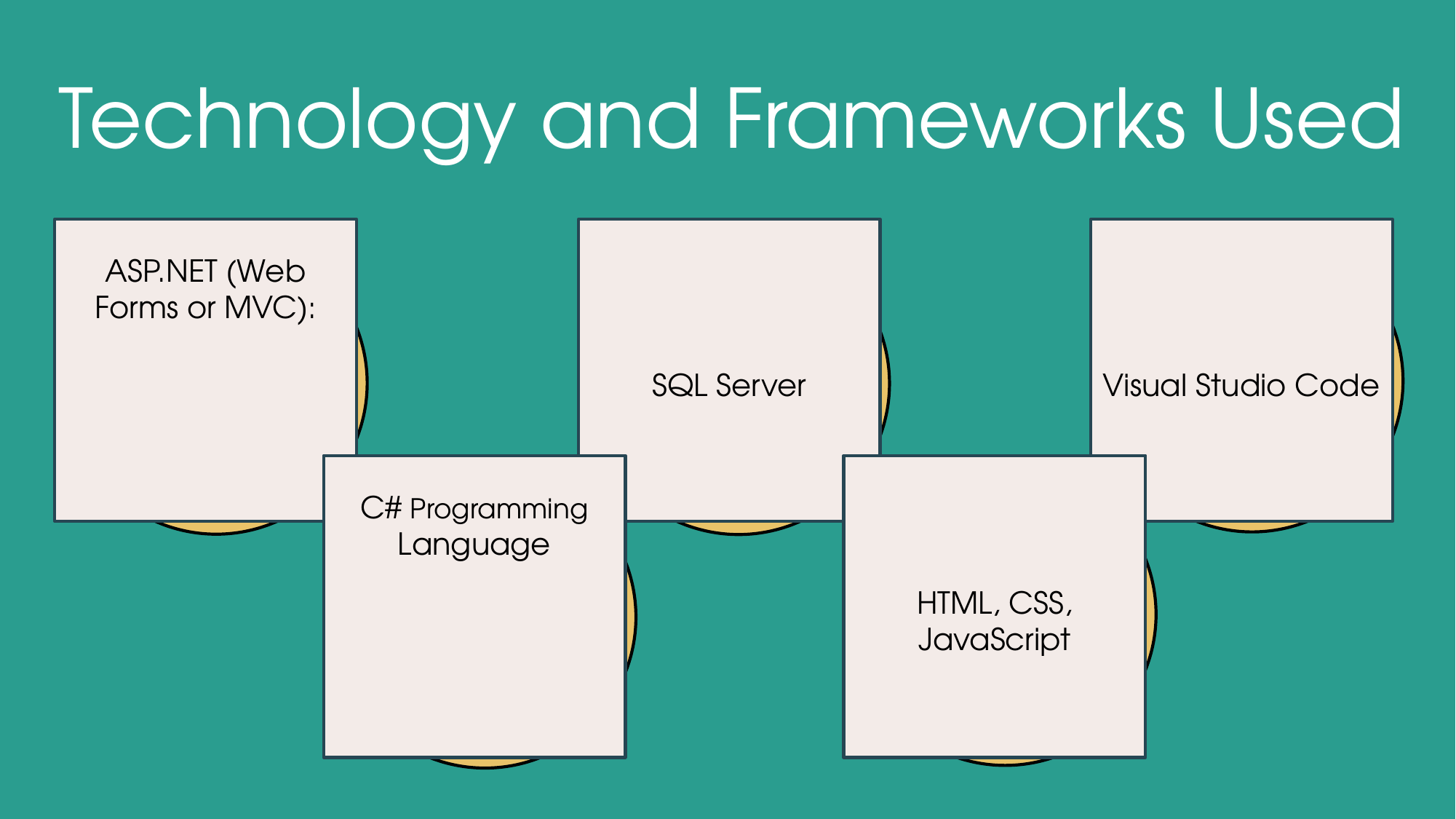

# Technology and Frameworks Used
ASP.NET (Web Forms or MVC):
SQL Server
Visual Studio Code
C# Programming Language
HTML, CSS, JavaScript